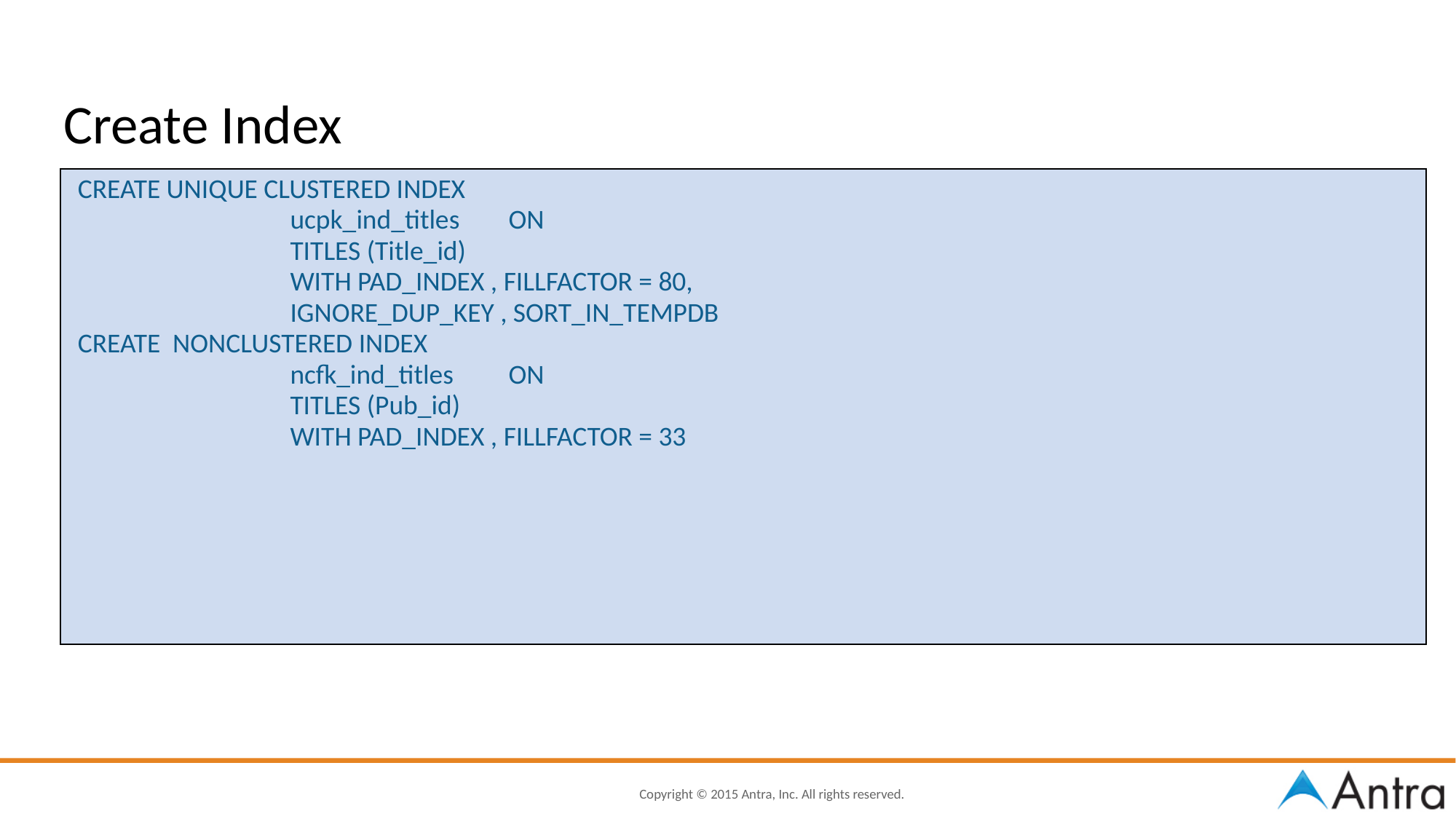

# Create Index
 CREATE UNIQUE CLUSTERED INDEX
		ucpk_ind_titles 	ON
		TITLES (Title_id)
		WITH PAD_INDEX , FILLFACTOR = 80,
		IGNORE_DUP_KEY , SORT_IN_TEMPDB
 CREATE  NONCLUSTERED INDEX
		ncfk_ind_titles 	ON
		TITLES (Pub_id)
		WITH PAD_INDEX , FILLFACTOR = 33